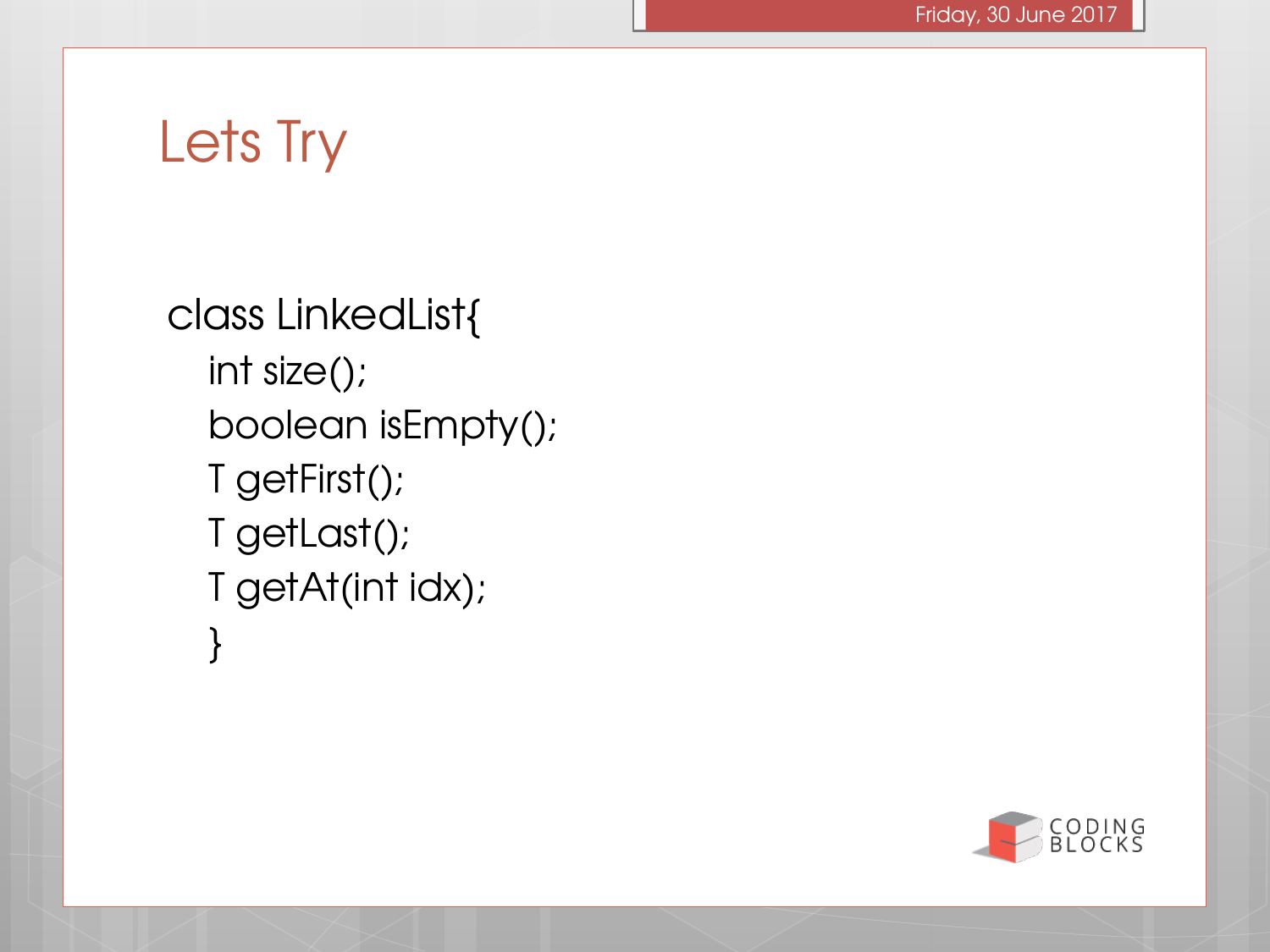

Friday, 30 June 2017
5
# Lets Try
class LinkedList{
int size();
boolean isEmpty();
T getFirst();
T getLast();
T getAt(int idx);
}